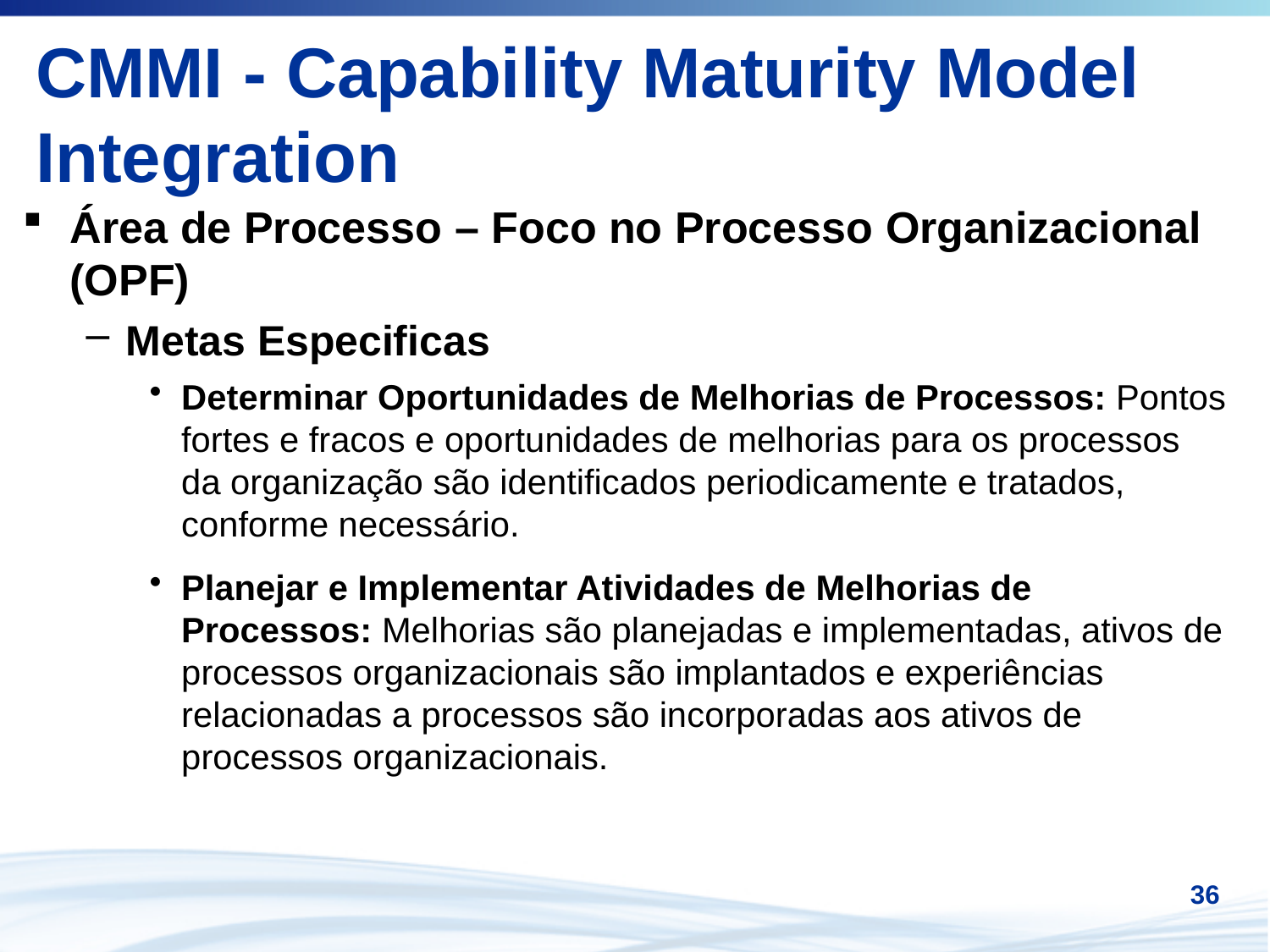

# CMMI - Capability Maturity Model Integration

Área de Processo – Foco no Processo Organizacional (OPF)
Metas Especificas
Determinar Oportunidades de Melhorias de Processos: Pontos fortes e fracos e oportunidades de melhorias para os processos da organização são identificados periodicamente e tratados, conforme necessário.
Planejar e Implementar Atividades de Melhorias de Processos: Melhorias são planejadas e implementadas, ativos de processos organizacionais são implantados e experiências relacionadas a processos são incorporadas aos ativos de processos organizacionais.